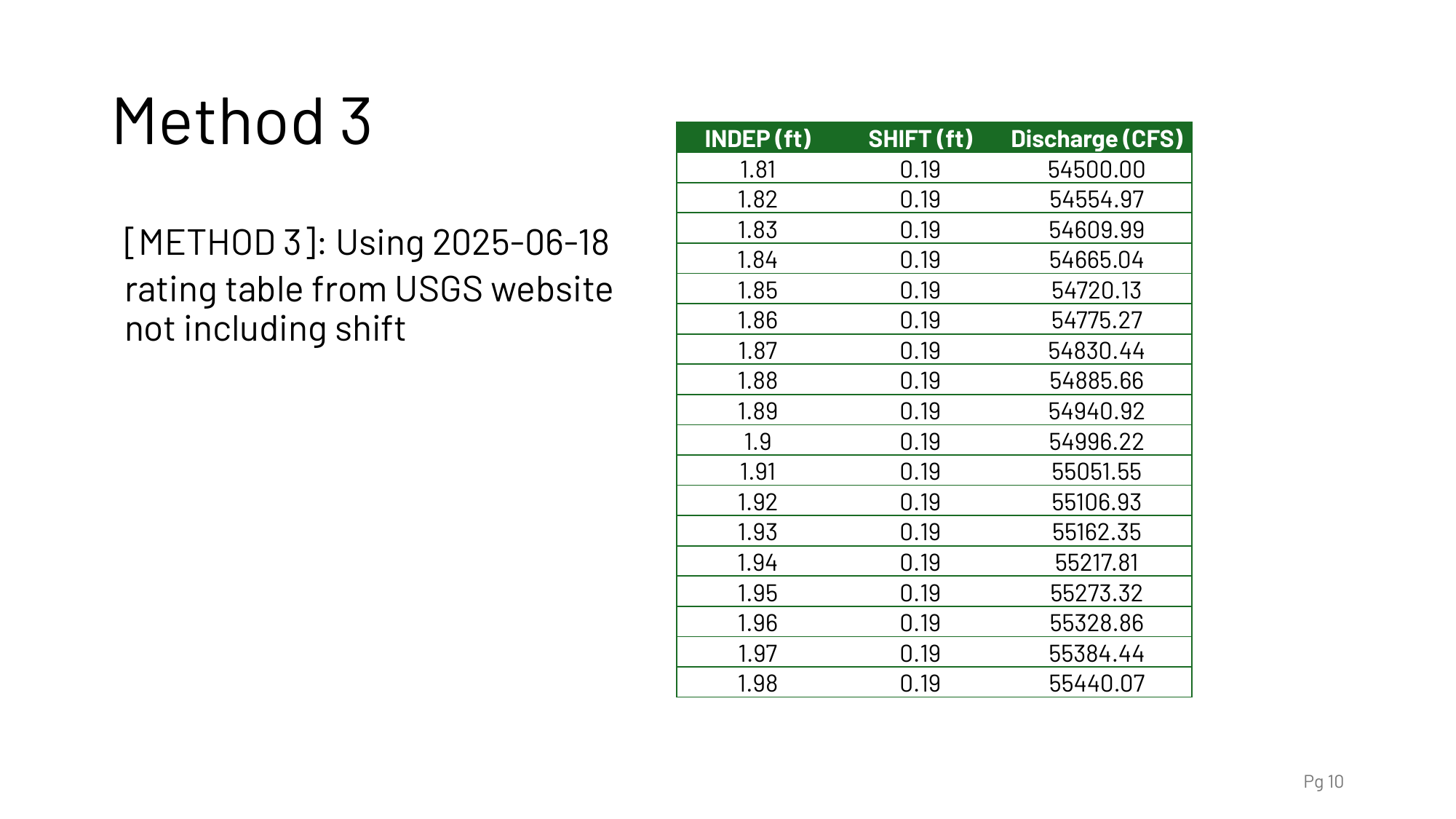

# Method 3
| INDEP (ft) | SHIFT (ft) | Discharge (CFS) |
| --- | --- | --- |
| 1.81 | 0.19 | 54500.00 |
| 1.82 | 0.19 | 54554.97 |
| 1.83 | 0.19 | 54609.99 |
| 1.84 | 0.19 | 54665.04 |
| 1.85 | 0.19 | 54720.13 |
| 1.86 | 0.19 | 54775.27 |
| 1.87 | 0.19 | 54830.44 |
| 1.88 | 0.19 | 54885.66 |
| 1.89 | 0.19 | 54940.92 |
| 1.9 | 0.19 | 54996.22 |
| 1.91 | 0.19 | 55051.55 |
| 1.92 | 0.19 | 55106.93 |
| 1.93 | 0.19 | 55162.35 |
| 1.94 | 0.19 | 55217.81 |
| 1.95 | 0.19 | 55273.32 |
| 1.96 | 0.19 | 55328.86 |
| 1.97 | 0.19 | 55384.44 |
| 1.98 | 0.19 | 55440.07 |
[METHOD 3]: Using 2025-06-18
rating table from USGS website not including shift
Pg 10